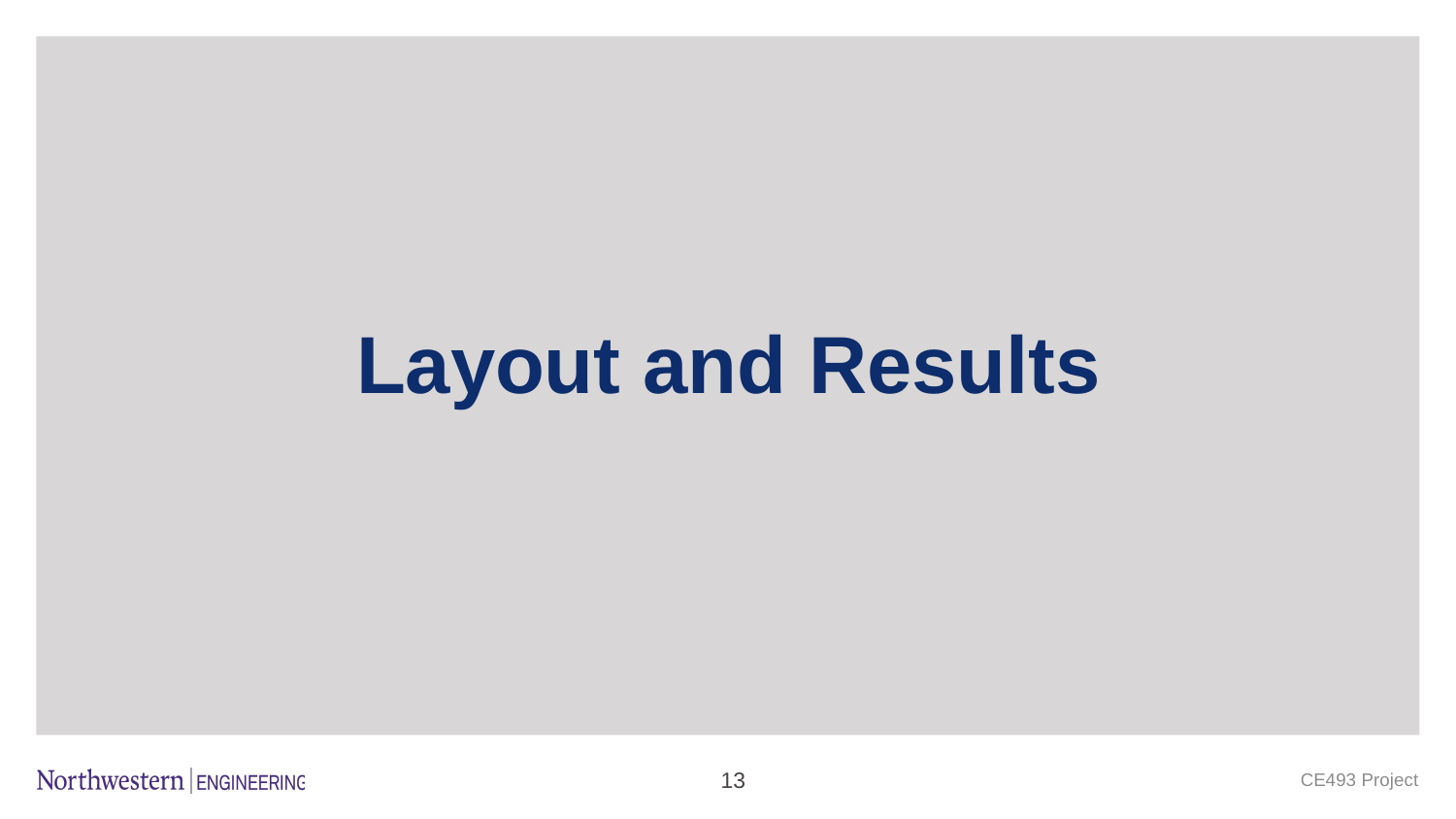

# Layout and Results
CE493 Project
13